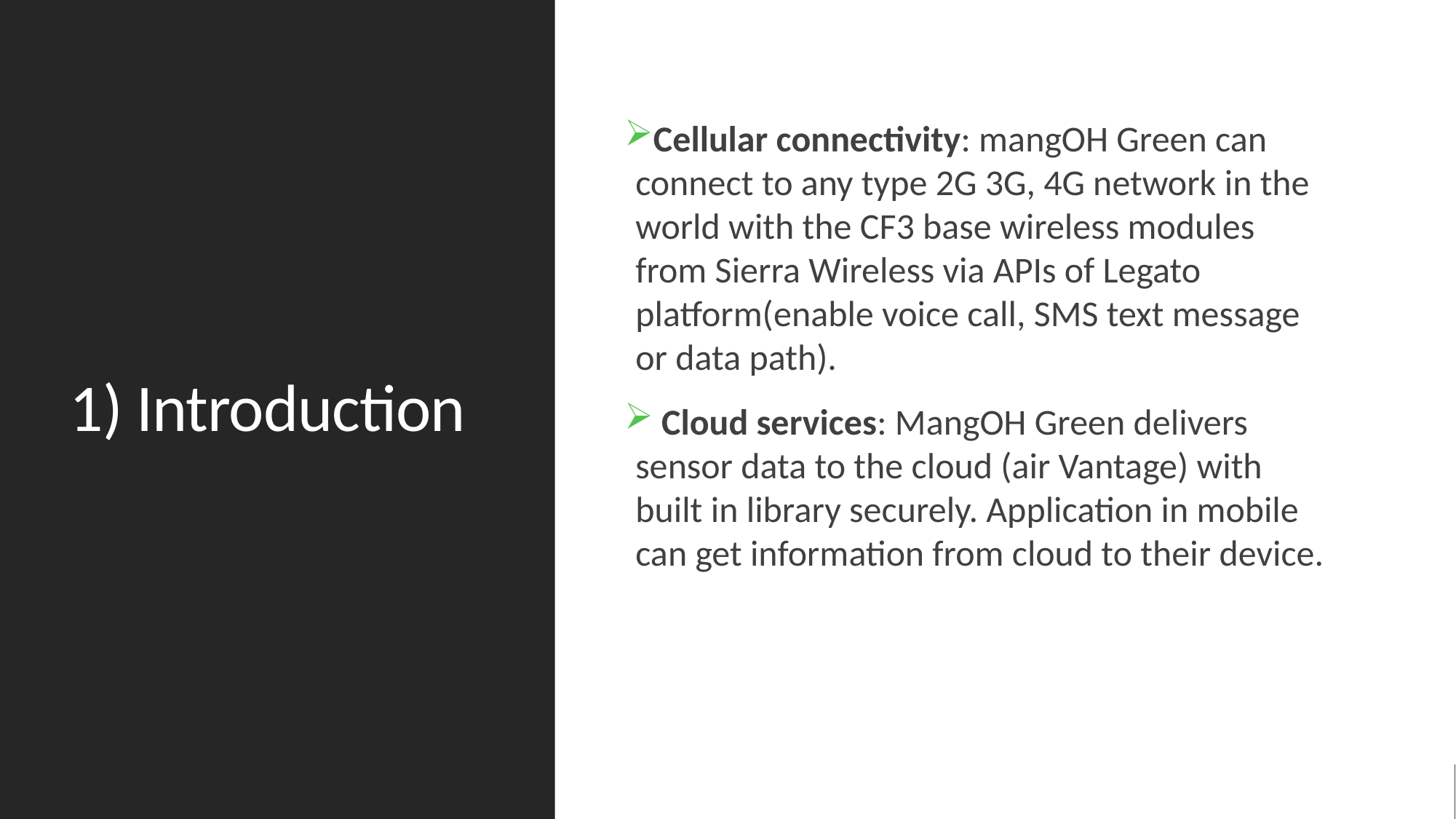

# 1) Introduction
Cellular connectivity: mangOH Green can connect to any type 2G 3G, 4G network in the world with the CF3 base wireless modules from Sierra Wireless via APIs of Legato platform(enable voice call, SMS text message or data path).
 Cloud services: MangOH Green delivers sensor data to the cloud (air Vantage) with built in library securely. Application in mobile can get information from cloud to their device.